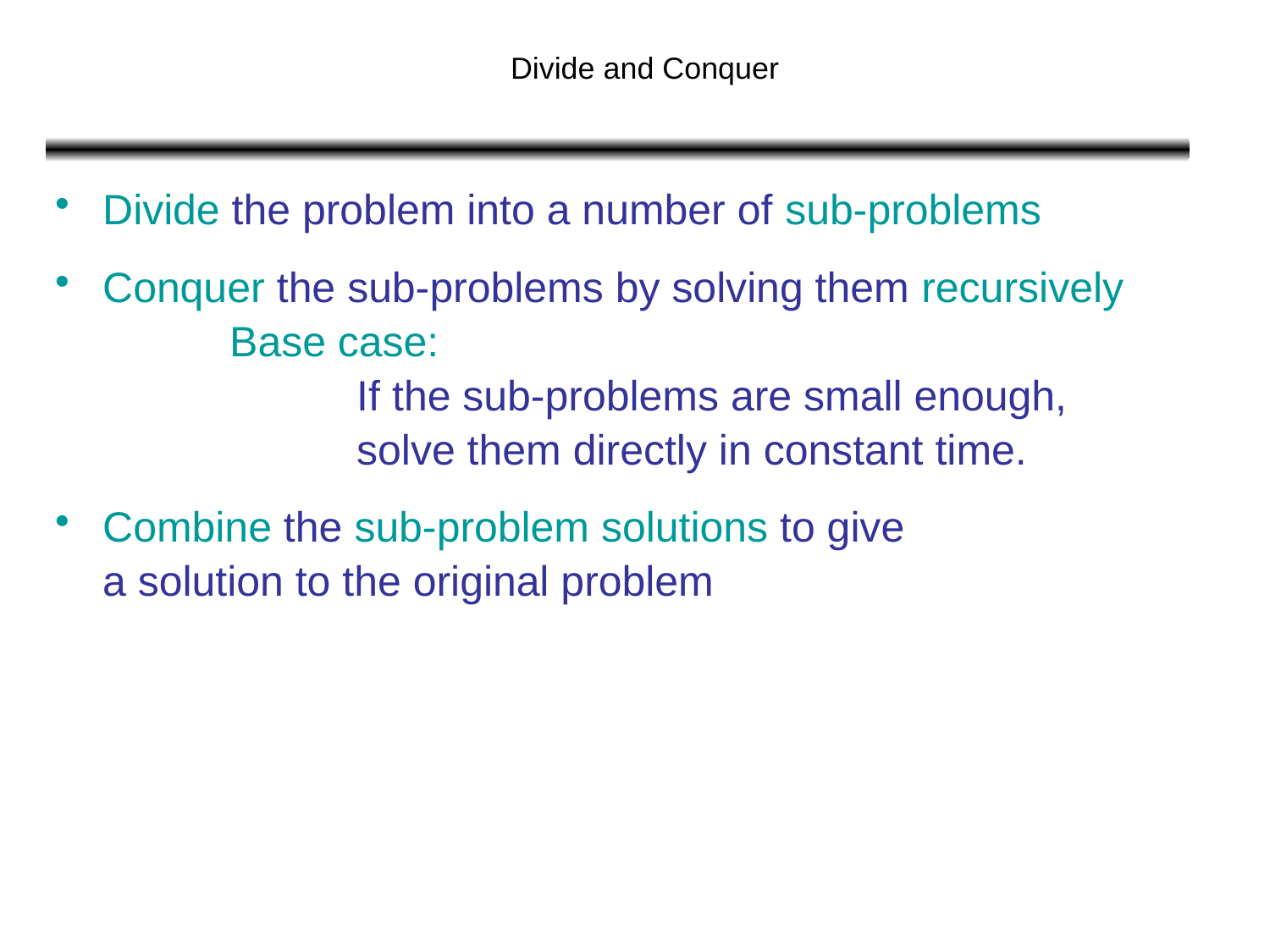

# Divide and Conquer

Divide the problem into a number of sub-problems

Conquer the sub-problems by solving them recursively
		Base case:
			If the sub-problems are small enough,
			solve them directly in constant time.

Combine the sub-problem solutions to give
	a solution to the original problem